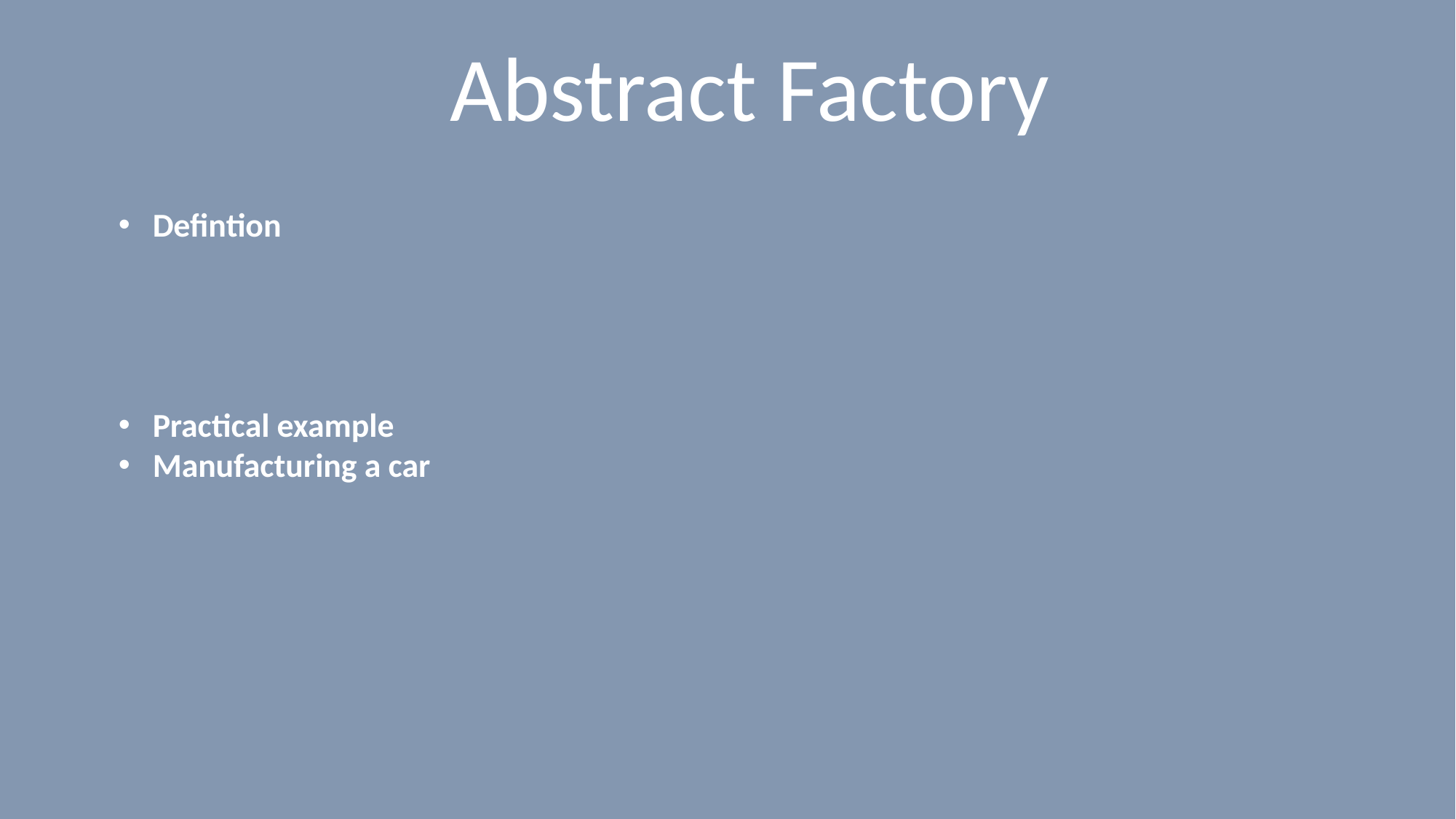

# Abstract Factory
Defintion

Practical example
Manufacturing a car